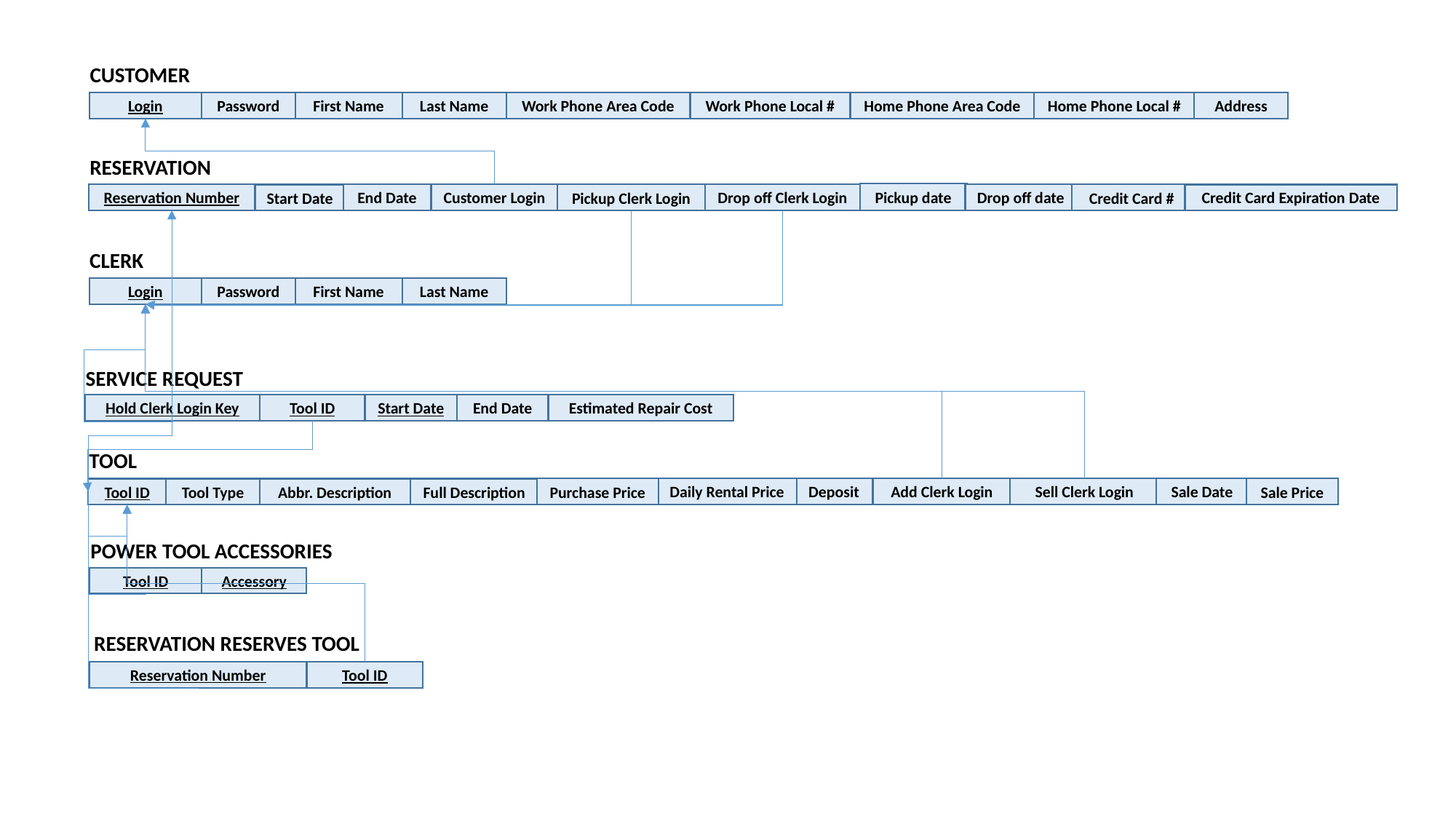

CUSTOMER
Login
Password
First Name
Last Name
Work Phone Area Code
Work Phone Local #
Home Phone Area Code
Home Phone Local #
Address
RESERVATION
Pickup date
Customer Login
Drop off Clerk Login
End Date
Drop off date
Reservation Number
Start Date
Pickup Clerk Login
Credit Card #
Credit Card Expiration Date
CLERK
Login
Password
First Name
Last Name
SERVICE REQUEST
Hold Clerk Login Key
Tool ID
Start Date
End Date
Estimated Repair Cost
TOOL
Deposit
Add Clerk Login
Daily Rental Price
Sale Date
Sell Clerk Login
Purchase Price
Tool ID
Tool Type
Abbr. Description
Full Description
Sale Price
POWER TOOL ACCESSORIES
Tool ID
Accessory
RESERVATION RESERVES TOOL
Reservation Number
Tool ID